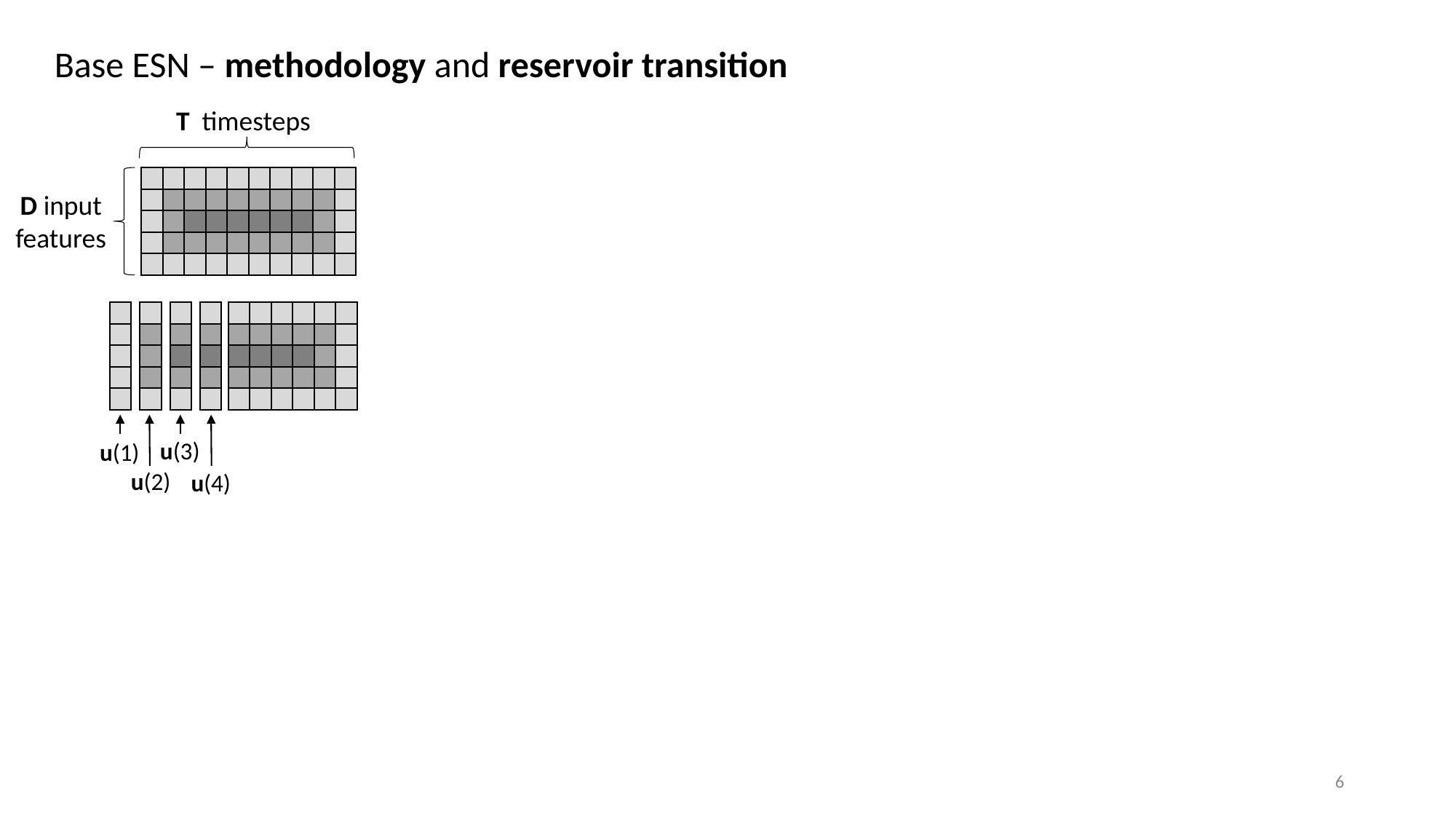

Base ESN – methodology and reservoir transition

T  timesteps

D input features

u(3)
u(1)
u(2)
u(4)
6